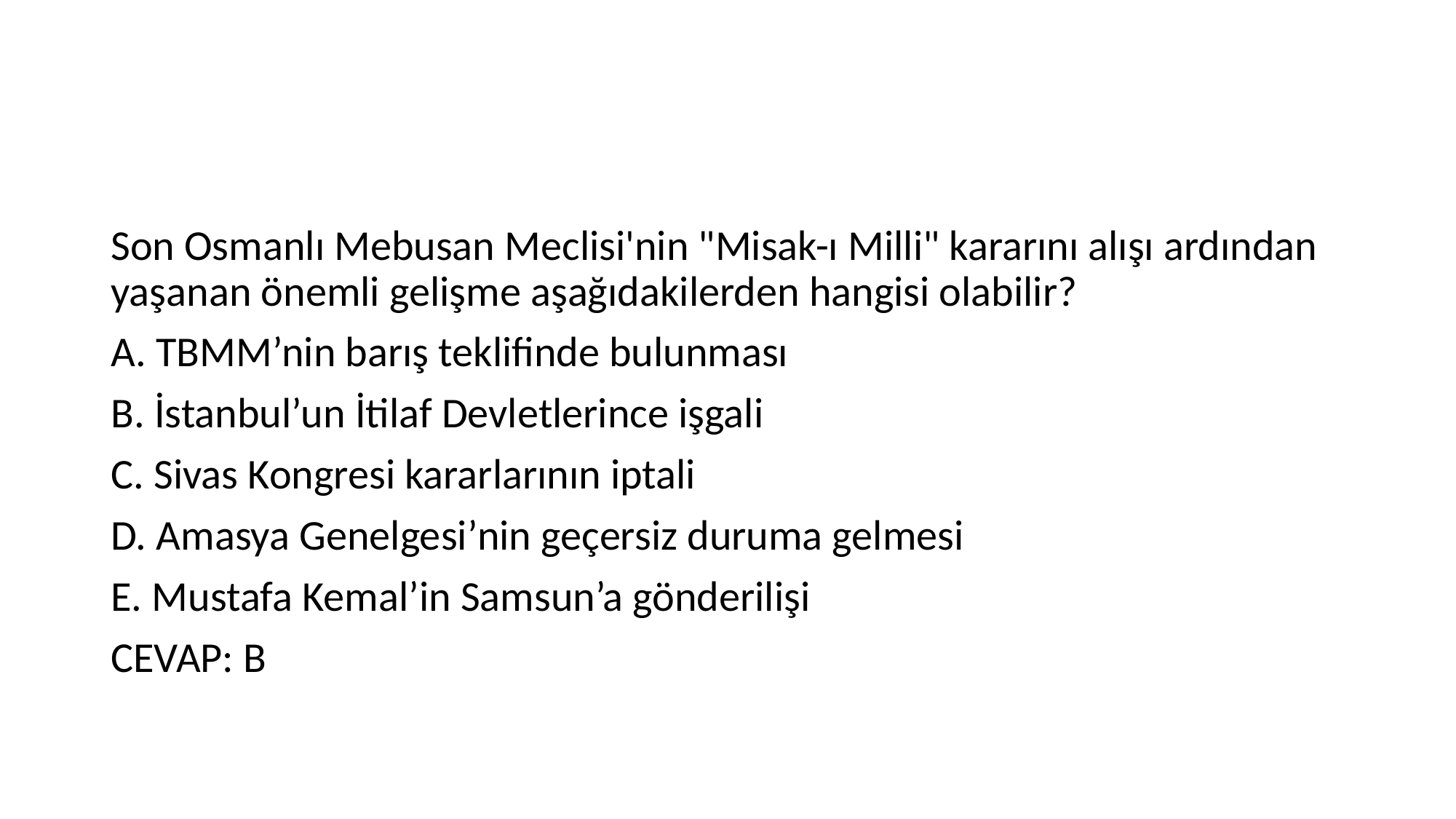

#
Son Osmanlı Mebusan Meclisi'nin "Misak-ı Milli" kararını alışı ardından yaşanan önemli gelişme aşağıdakilerden hangisi olabilir?
A. TBMM’nin barış teklifinde bulunması
B. İstanbul’un İtilaf Devletlerince işgali
C. Sivas Kongresi kararlarının iptali
D. Amasya Genelgesi’nin geçersiz duruma gelmesi
E. Mustafa Kemal’in Samsun’a gönderilişi
CEVAP: B